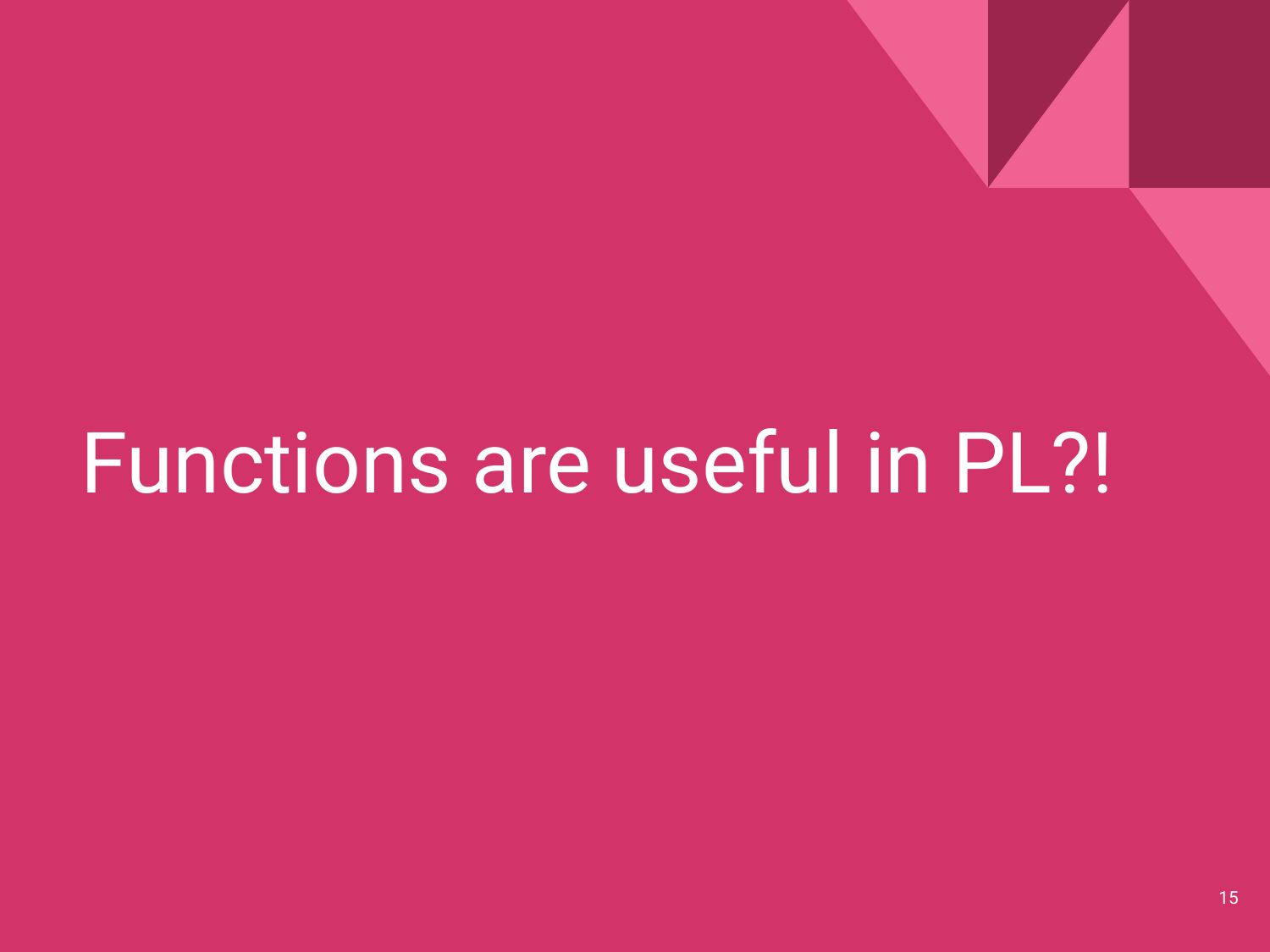

# Functions are useful in PL?!
15